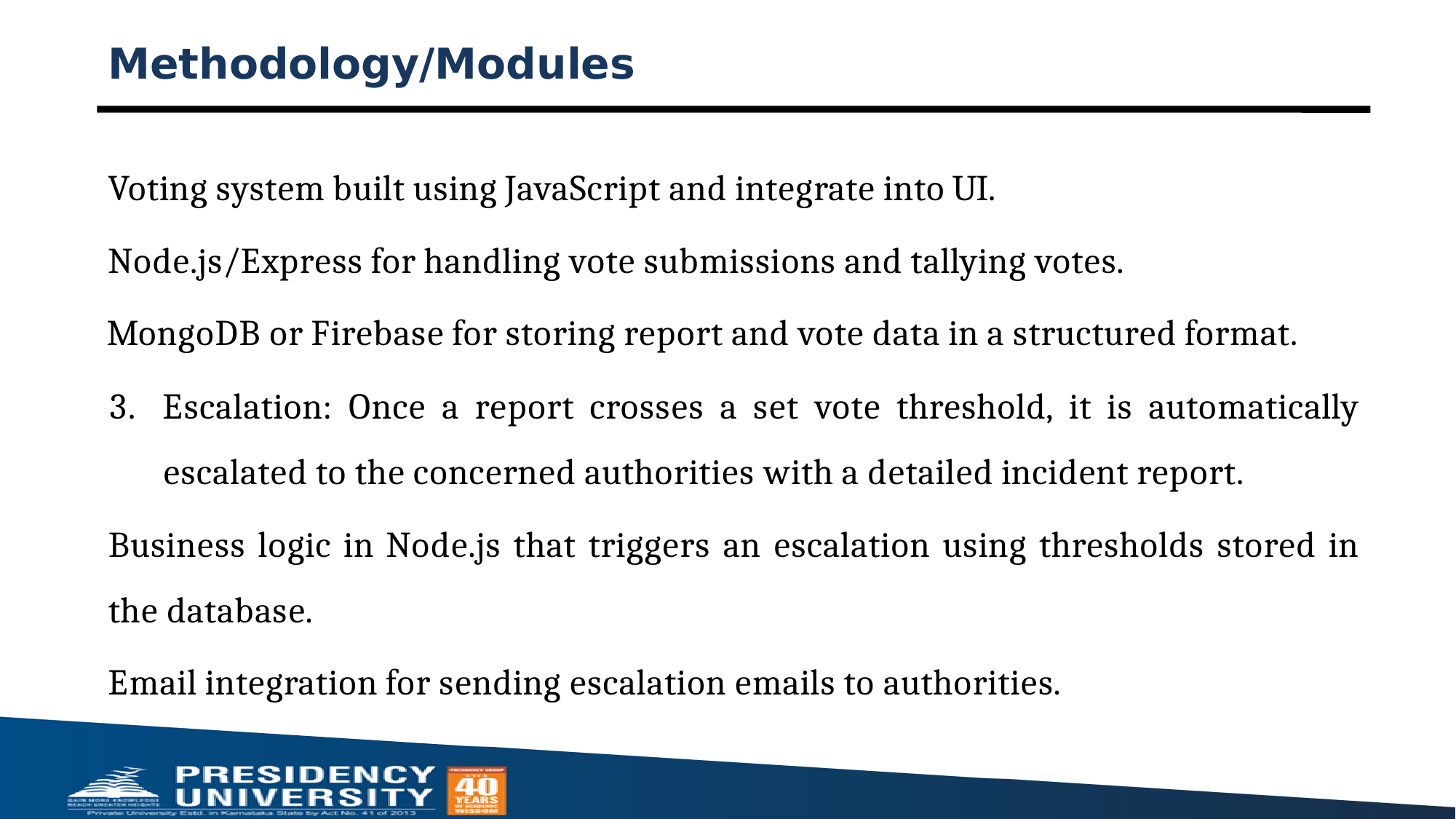

# Methodology/Modules
Voting system built using JavaScript and integrate into UI.
Node.js/Express for handling vote submissions and tallying votes.
MongoDB or Firebase for storing report and vote data in a structured format.
Escalation: Once a report crosses a set vote threshold, it is automatically escalated to the concerned authorities with a detailed incident report.
Business logic in Node.js that triggers an escalation using thresholds stored in the database.
Email integration for sending escalation emails to authorities.